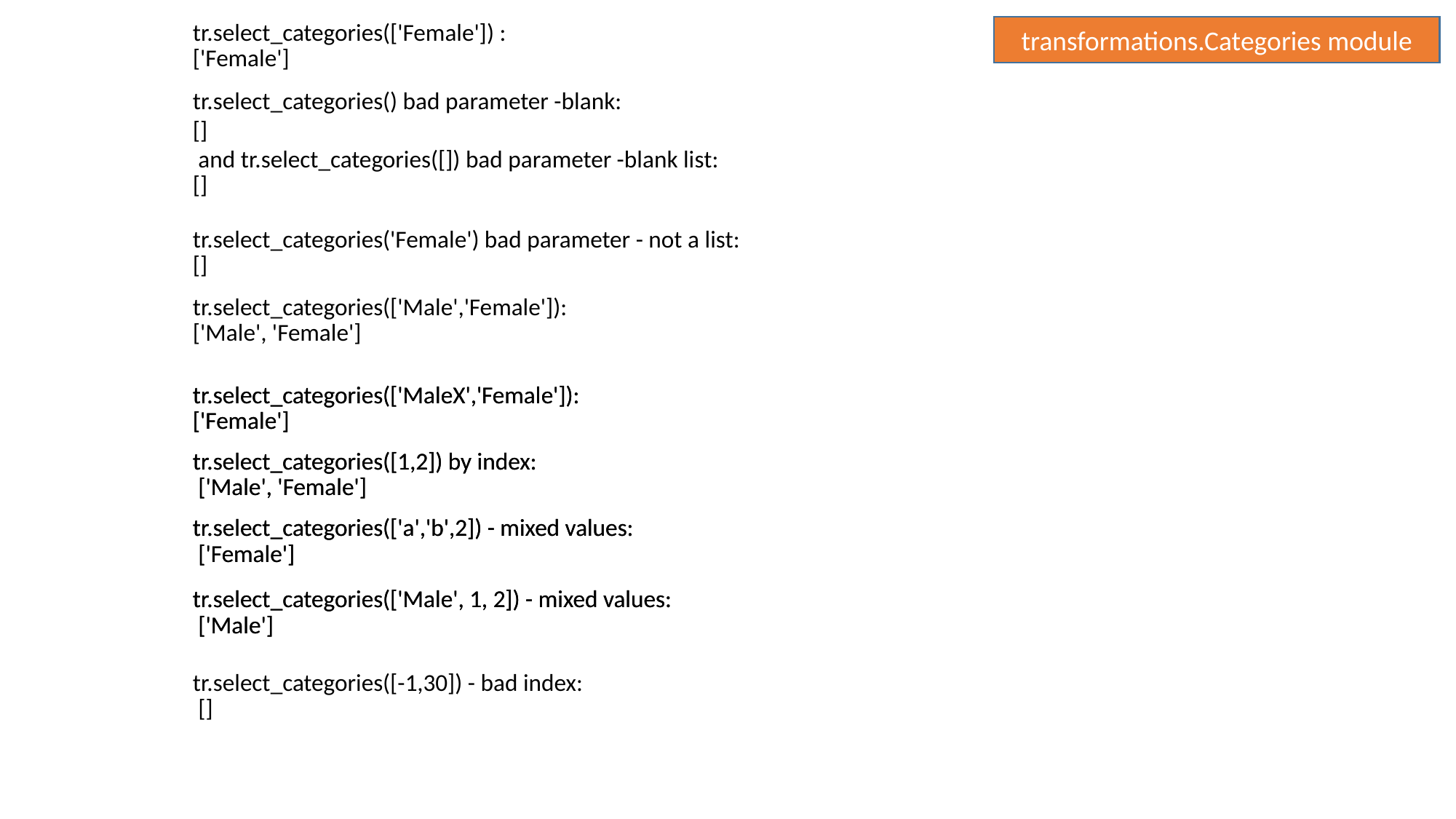

tr.select_categories(['Female']) :
['Female']
transformations.Categories module
tr.select_categories() bad parameter -blank:
[]
 and tr.select_categories([]) bad parameter -blank list:
[]
tr.select_categories('Female') bad parameter - not a list:
[]
tr.select_categories(['Male','Female']):
['Male', 'Female']
tr.select_categories(['MaleX','Female']):
['Female']
tr.select_categories(['MaleX','Female']):
['Female']
tr.select_categories([1,2]) by index:
 ['Male', 'Female']
# tr.select_categories([1,2]) by index:
 ['Male', 'Female']
tr.select_categories(['a','b',2]) - mixed values:
 ['Female']
tr.select_categories(['a','b',2]) - mixed values:
 ['Female']
tr.select_categories(['Male', 1, 2]) - mixed values:
 ['Male']
tr.select_categories(['Male', 1, 2]) - mixed values:
 ['Male']
tr.select_categories([-1,30]) - bad index:
 []